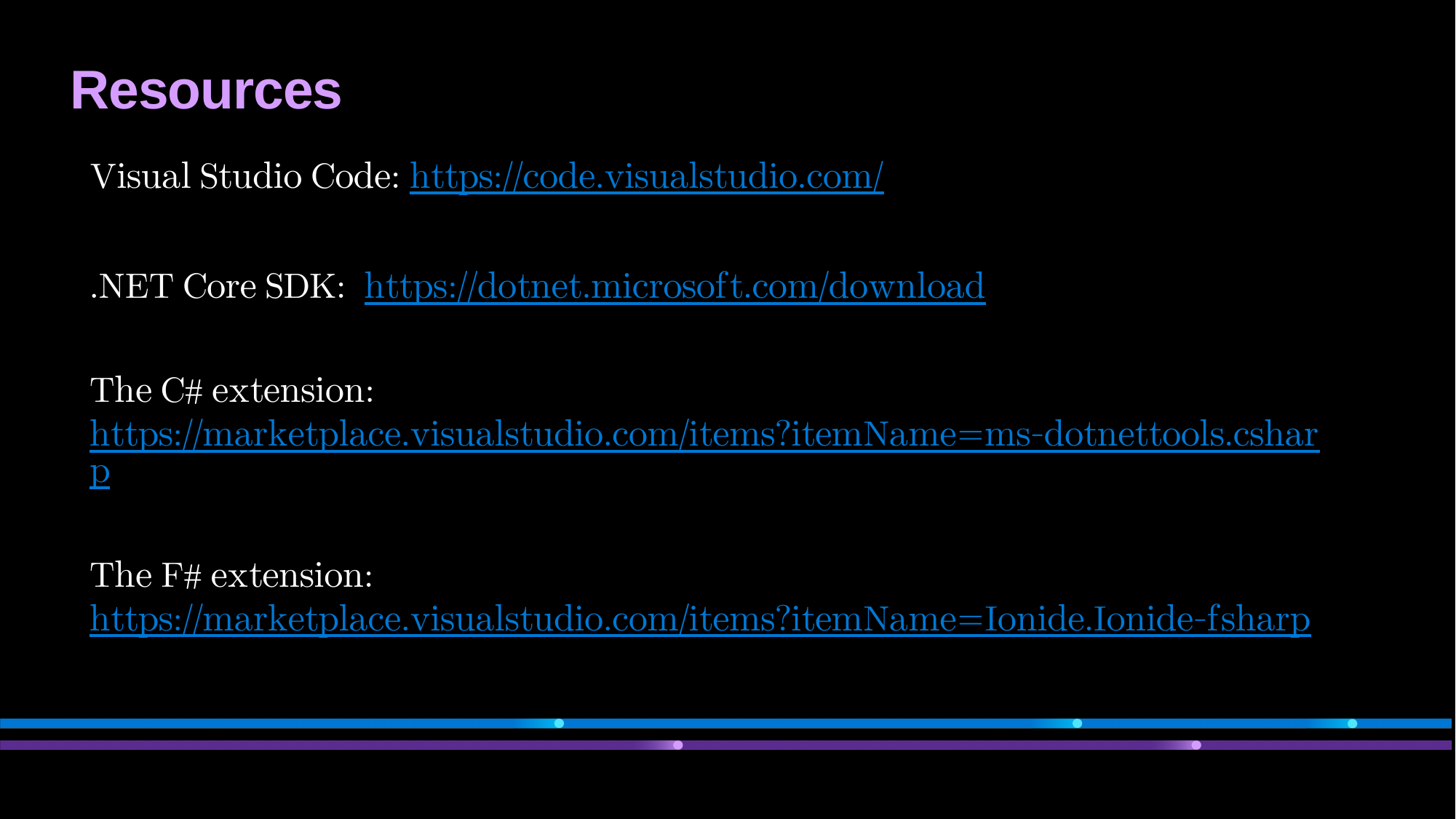

# Resources
Visual Studio Code: https://code.visualstudio.com/

.NET Core SDK:  https://dotnet.microsoft.com/download

The C# extension: https://marketplace.visualstudio.com/items?itemName=ms-dotnettools.csharp

The F# extension: https://marketplace.visualstudio.com/items?itemName=Ionide.Ionide-fsharp